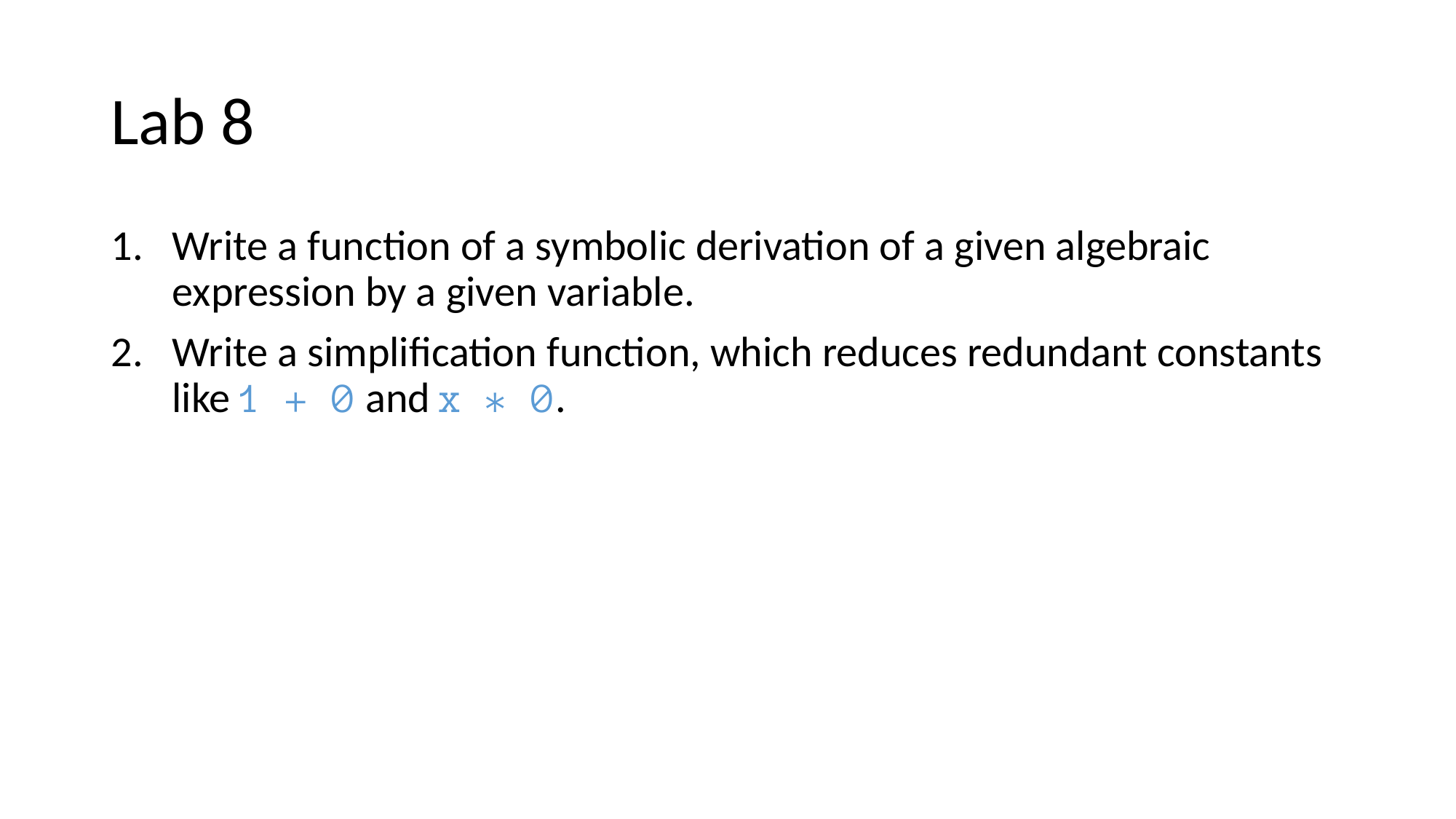

# Lab 8
Write a function of a symbolic derivation of a given algebraic expression by a given variable.
Write a simplification function, which reduces redundant constants like 1 + 0 and x * 0.